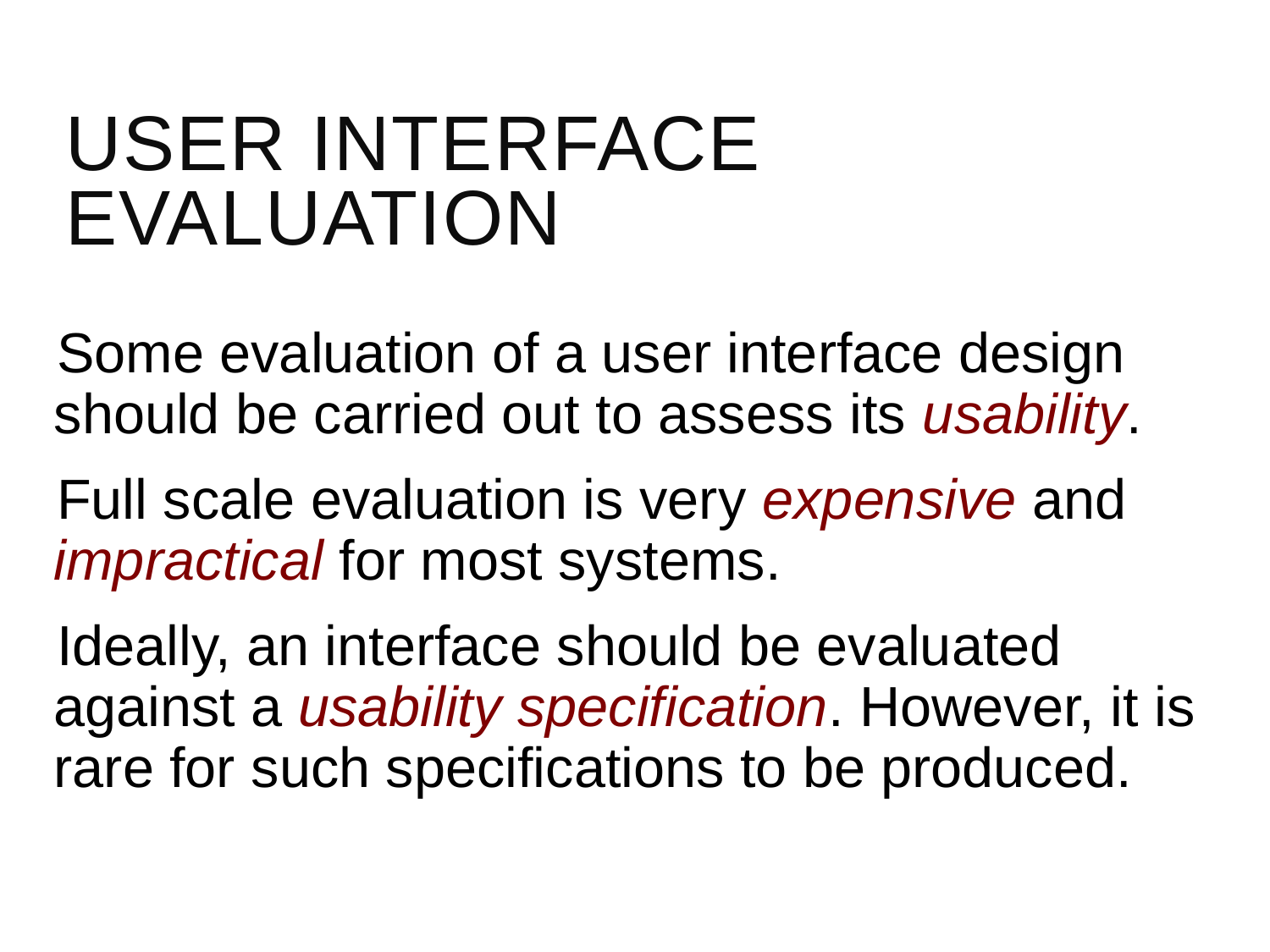

# User interface evaluation
Some evaluation of a user interface design
should be carried out to assess its usability.
Full scale evaluation is very expensive and
impractical for most systems.
Ideally, an interface should be evaluated against a usability specification. However, it is rare for such specifications to be produced.